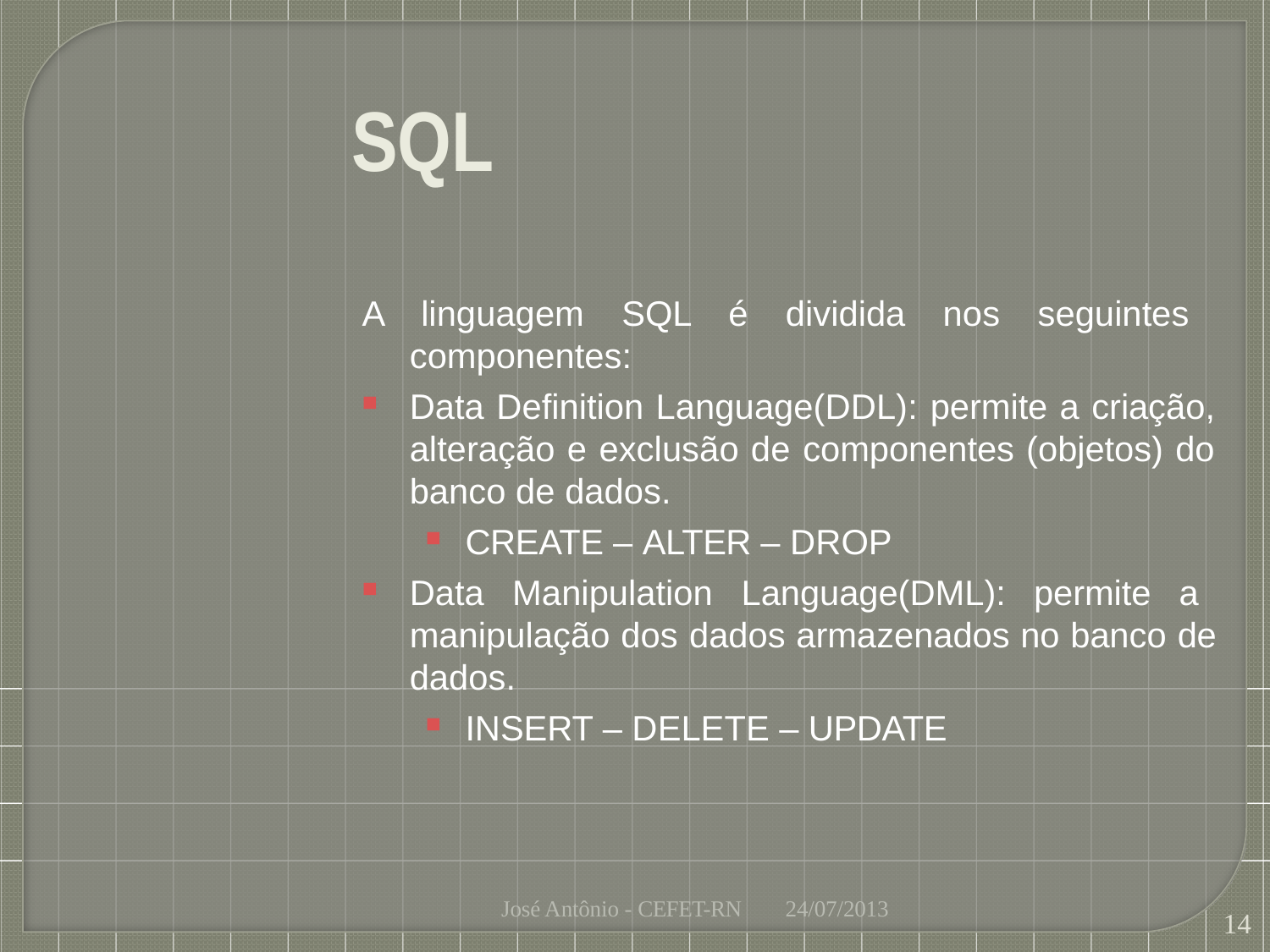

# SQL
A linguagem SQL é dividida nos seguintes  componentes:
Data Definition Language(DDL): permite a criação,  alteração e exclusão de componentes (objetos) do  banco de dados.
CREATE – ALTER – DROP
Data Manipulation Language(DML): permite a  manipulação dos dados armazenados no banco de  dados.
INSERT – DELETE – UPDATE
José Antônio - CEFET-RN
24/07/2013
14